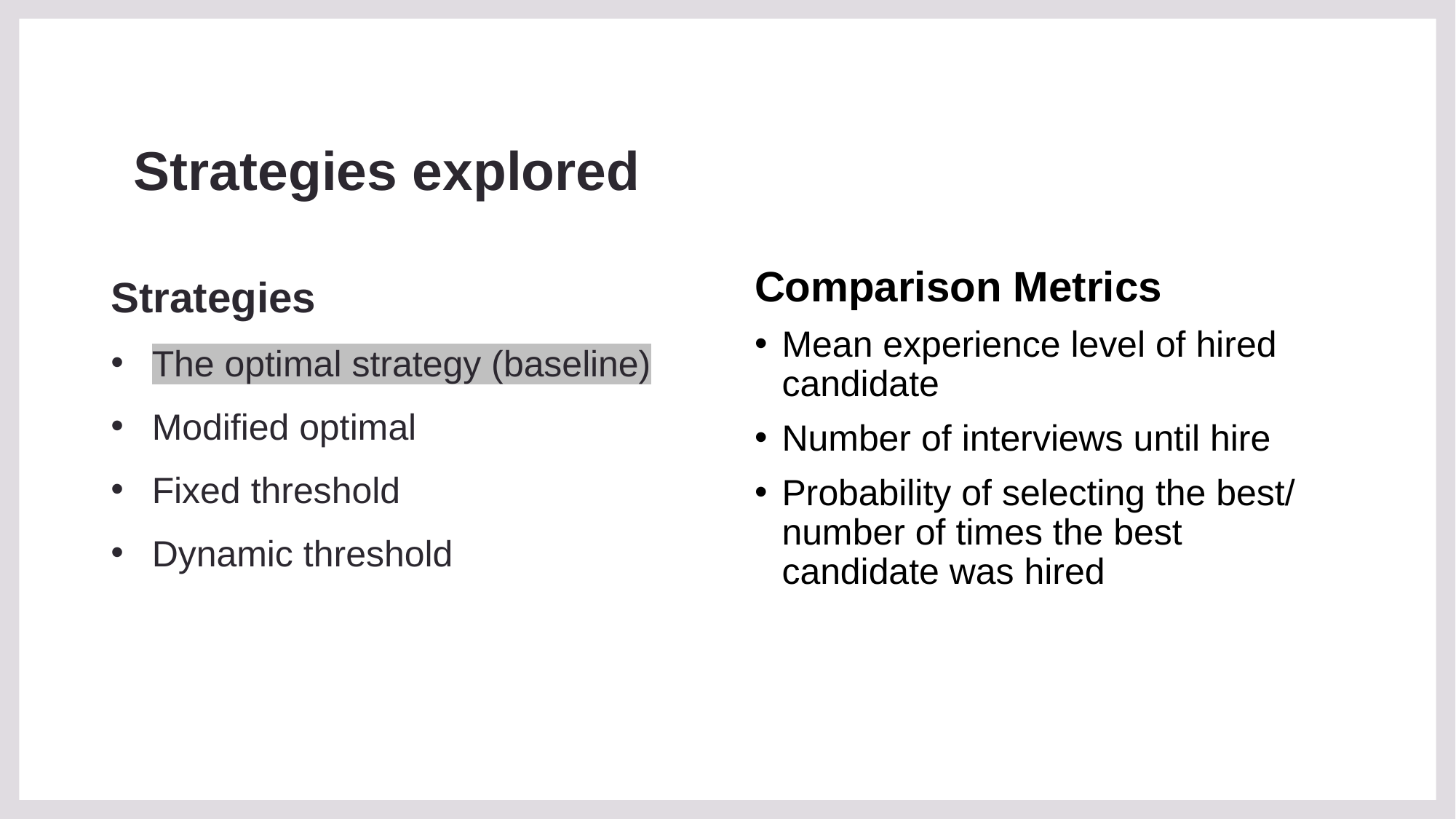

# Strategies explored
Strategies
The optimal strategy (baseline)
Modified optimal
Fixed threshold
Dynamic threshold
Comparison Metrics
Mean experience level of hired candidate
Number of interviews until hire
Probability of selecting the best/ number of times the best candidate was hired